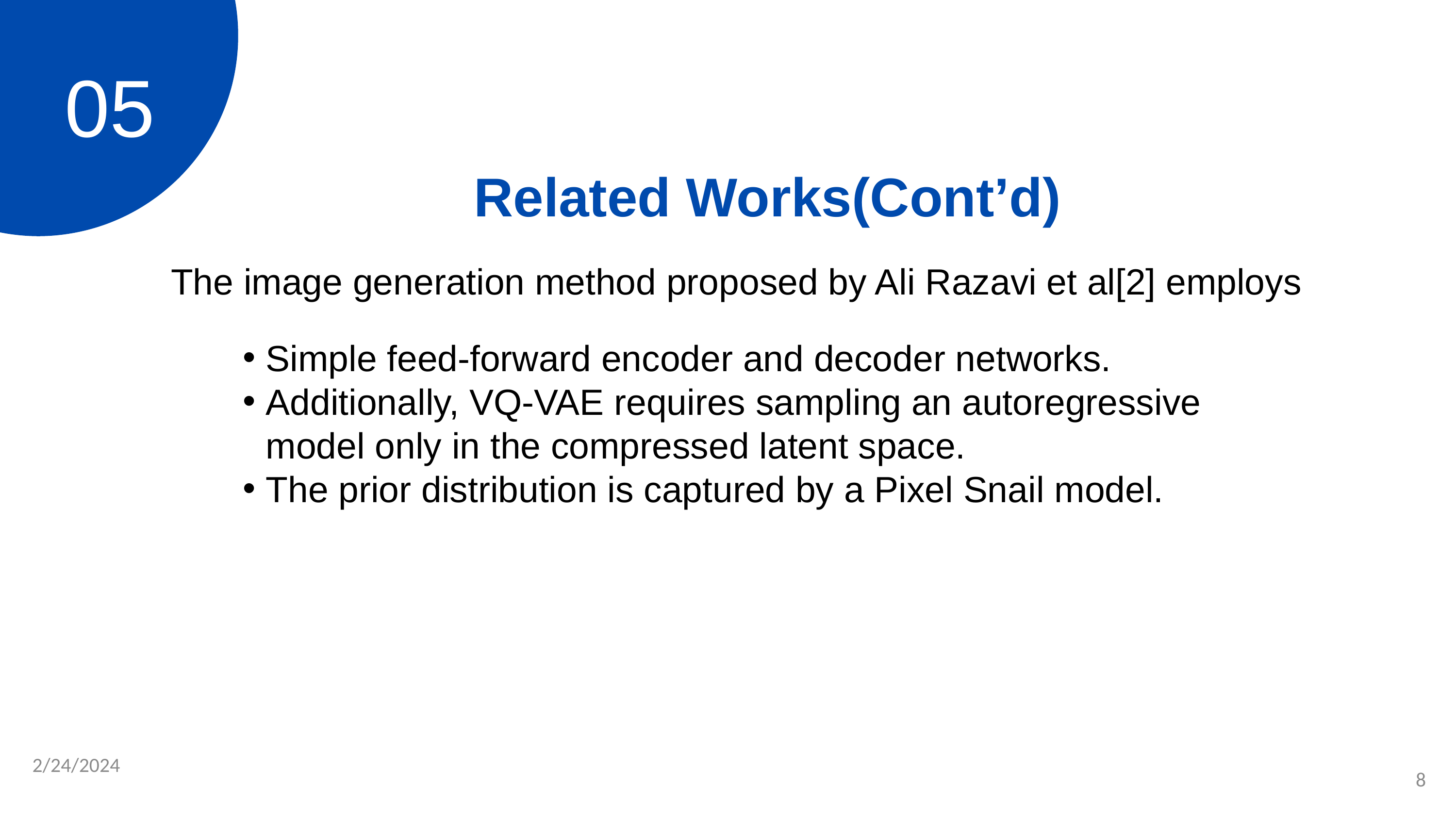

05
Related Works(Cont’d)
The image generation method proposed by Ali Razavi et al[2] employs

Simple feed-forward encoder and decoder networks.
Additionally, VQ-VAE requires sampling an autoregressive model only in the compressed latent space.
The prior distribution is captured by a Pixel Snail model.

2/24/2024
8